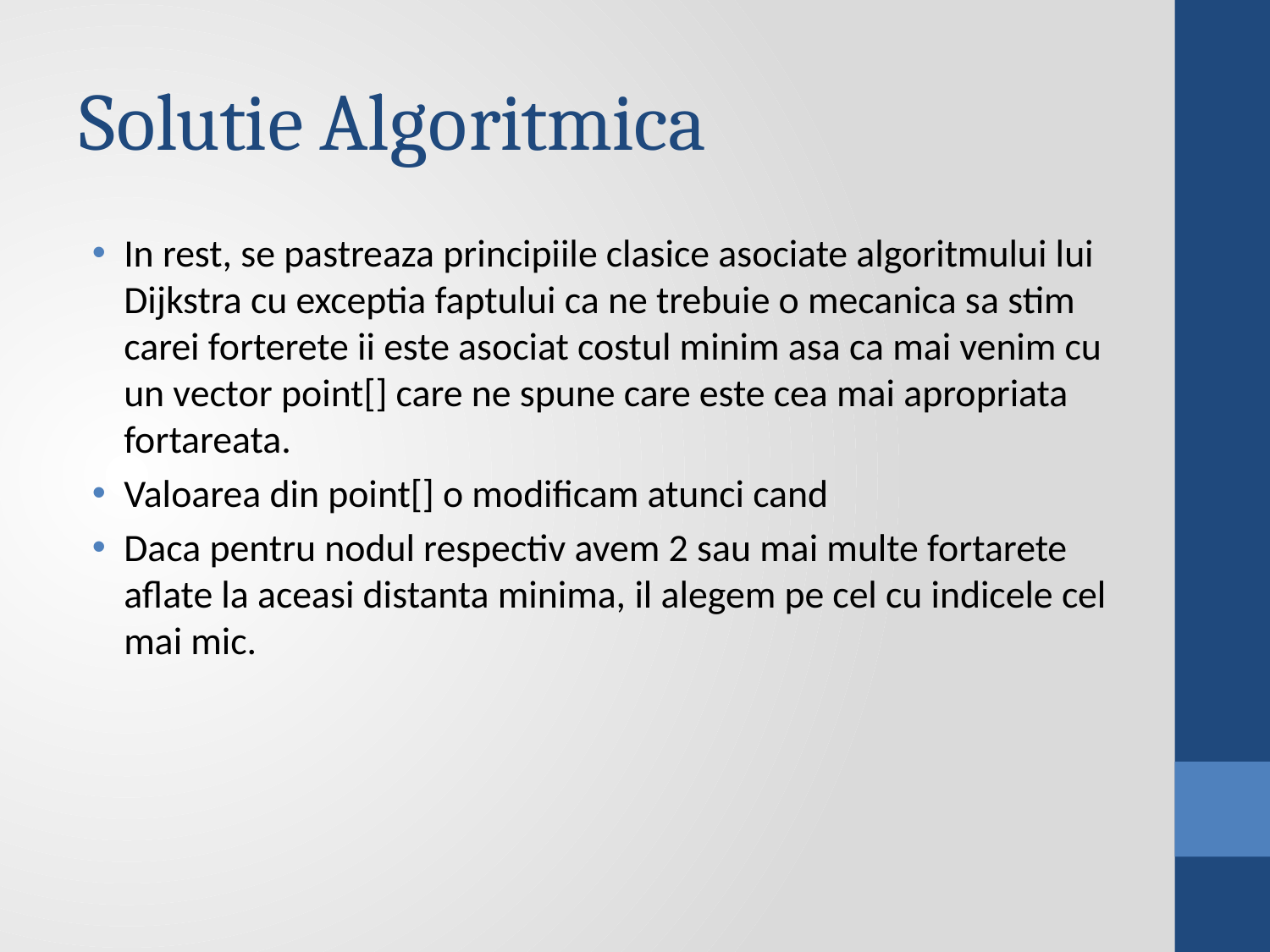

# Solutie Algoritmica
In rest, se pastreaza principiile clasice asociate algoritmului lui Dijkstra cu exceptia faptului ca ne trebuie o mecanica sa stim carei forterete ii este asociat costul minim asa ca mai venim cu un vector point[] care ne spune care este cea mai apropriata fortareata.
Valoarea din point[] o modificam atunci cand
Daca pentru nodul respectiv avem 2 sau mai multe fortarete aflate la aceasi distanta minima, il alegem pe cel cu indicele cel mai mic.